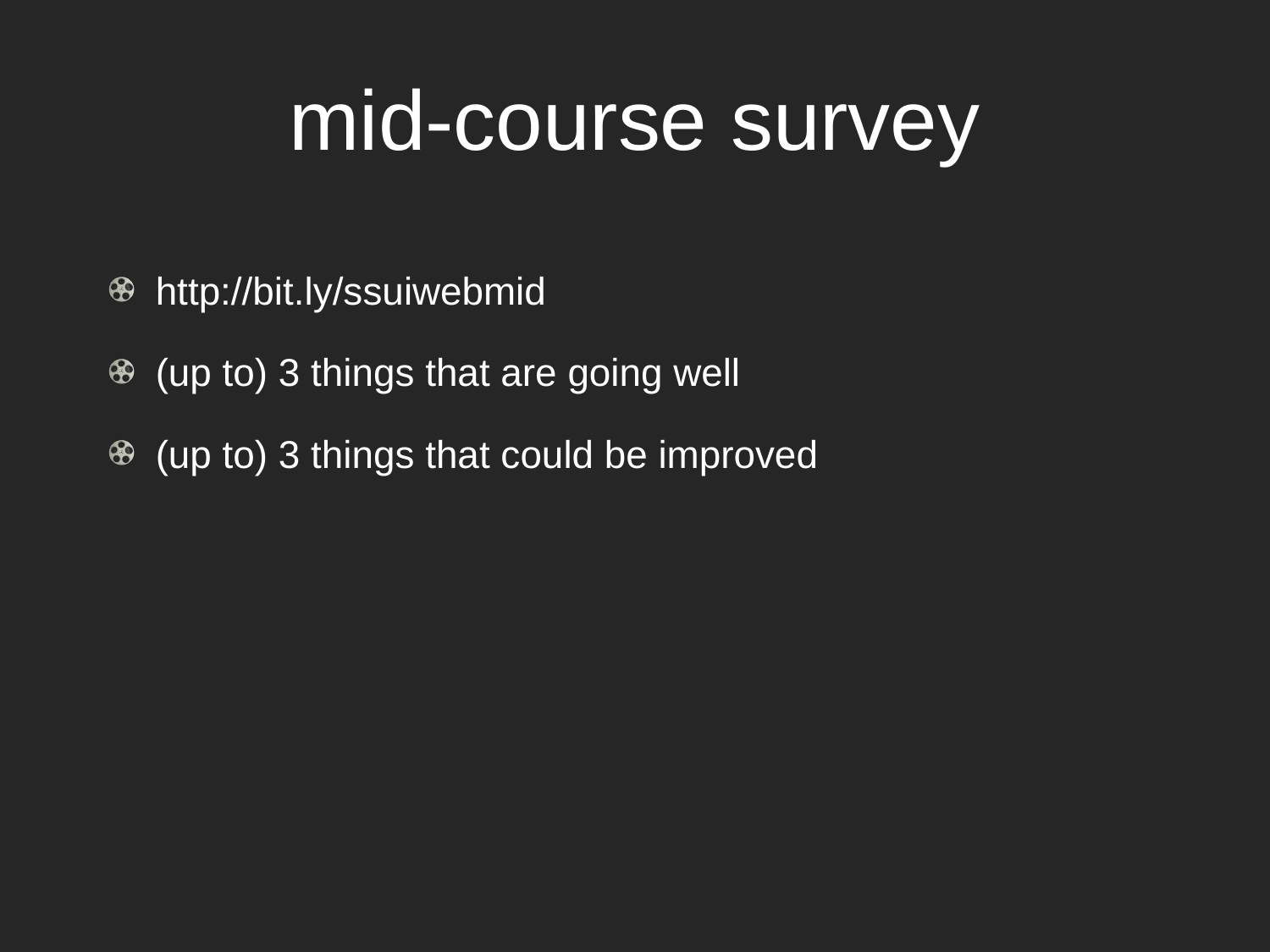

# mid-course survey
http://bit.ly/ssuiwebmid
(up to) 3 things that are going well
(up to) 3 things that could be improved